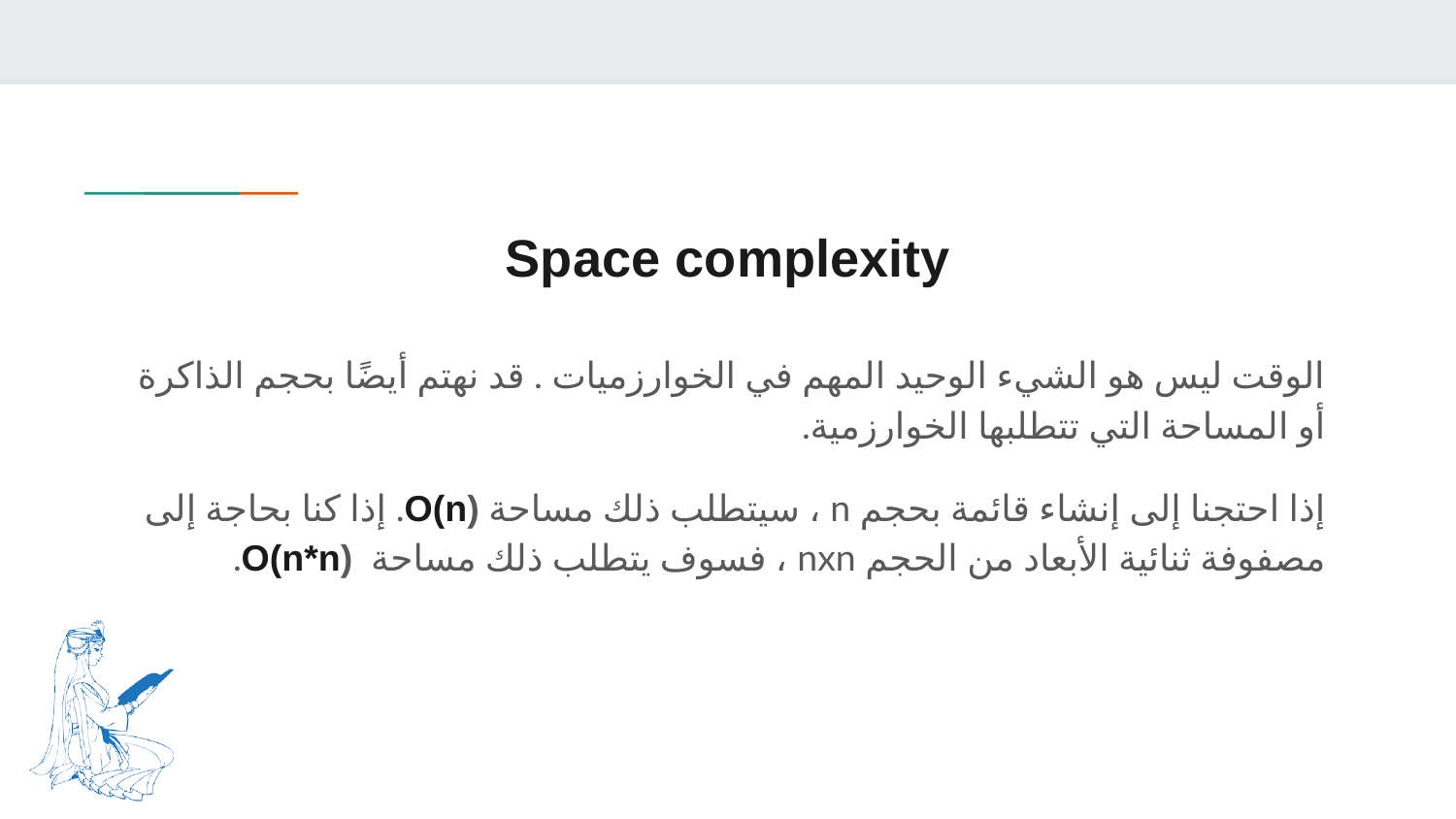

# Space complexity
الوقت ليس هو الشيء الوحيد المهم في الخوارزميات . قد نهتم أيضًا بحجم الذاكرة أو المساحة التي تتطلبها الخوارزمية.
إذا احتجنا إلى إنشاء قائمة بحجم n ، سيتطلب ذلك مساحة (O(n. إذا كنا بحاجة إلى مصفوفة ثنائية الأبعاد من الحجم nxn ، فسوف يتطلب ذلك مساحة  (O(n*n.